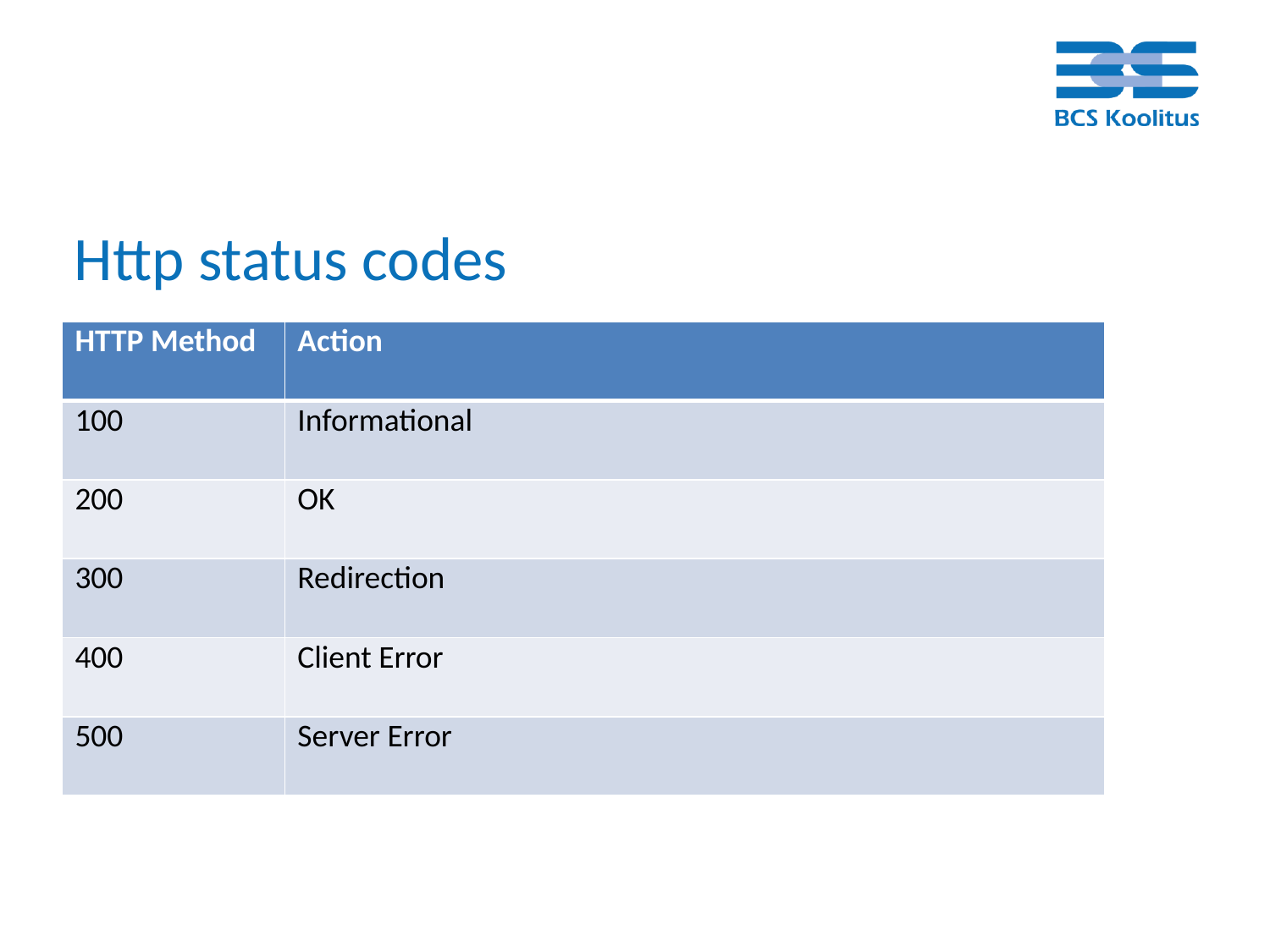

# Http status codes
| HTTP Method | Action |
| --- | --- |
| 100 | Informational |
| 200 | OK |
| 300 | Redirection |
| 400 | Client Error |
| 500 | Server Error |